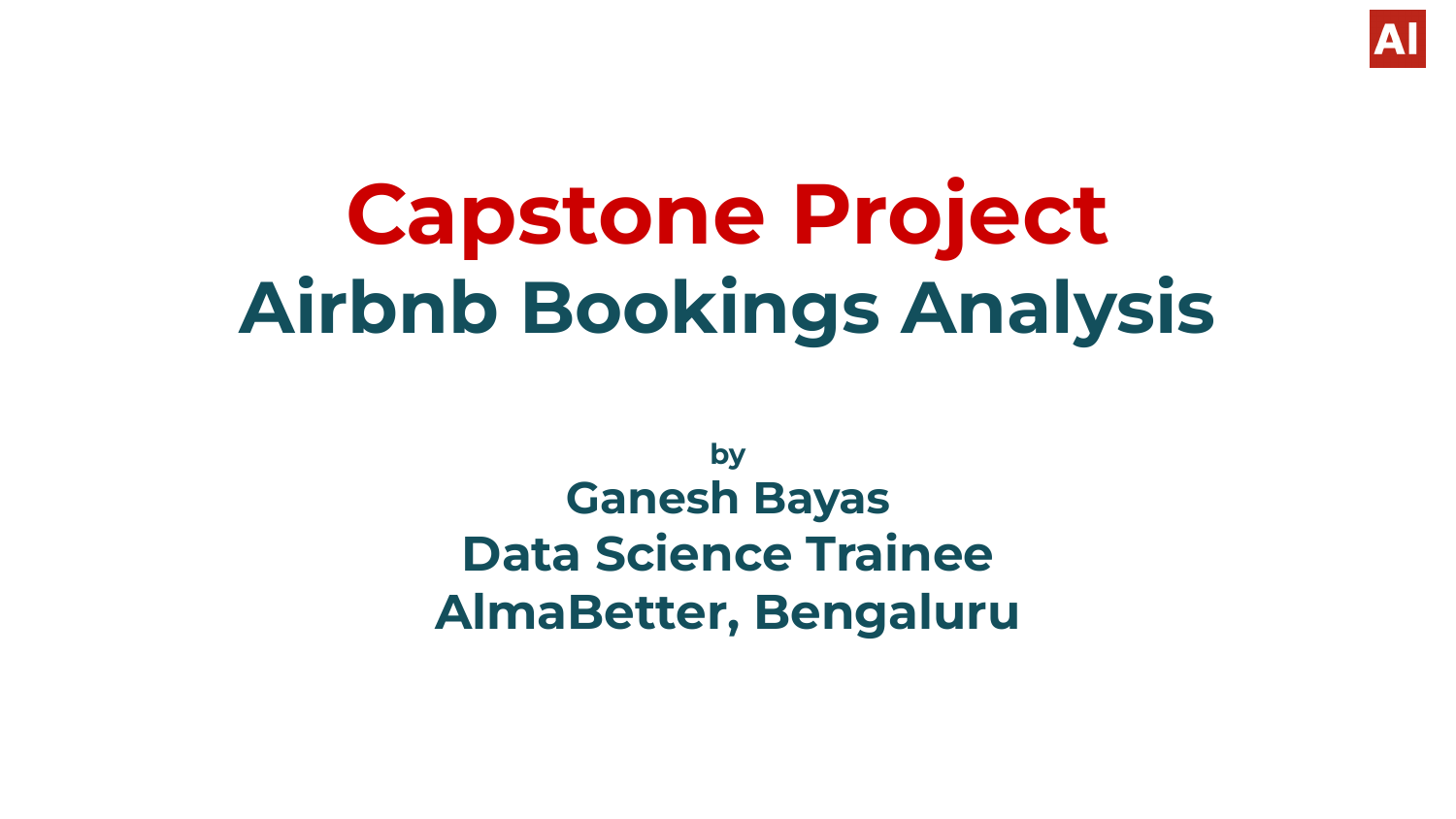

# Capstone Project
Airbnb Bookings Analysis
by
Ganesh Bayas
Data Science Trainee
AlmaBetter, Bengaluru